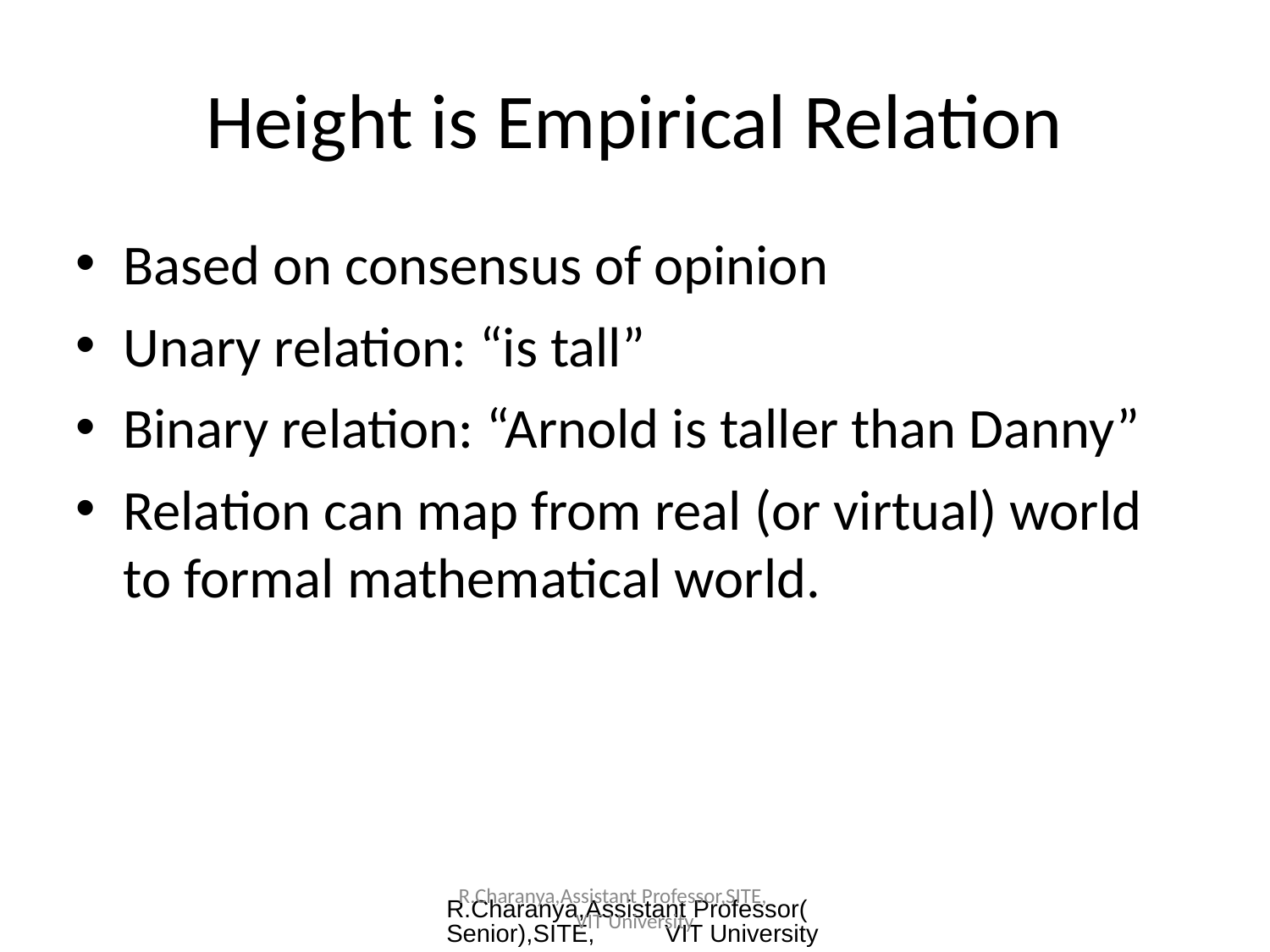

Height is Empirical Relation
Based on consensus of opinion
Unary relation: “is tall”
Binary relation: “Arnold is taller than Danny”
Relation can map from real (or virtual) world to formal mathematical world.
R.Charanya,Assistant Professor(Senior),SITE,          VIT University
R.Charanya,Assistant Professor,SITE,          VIT University